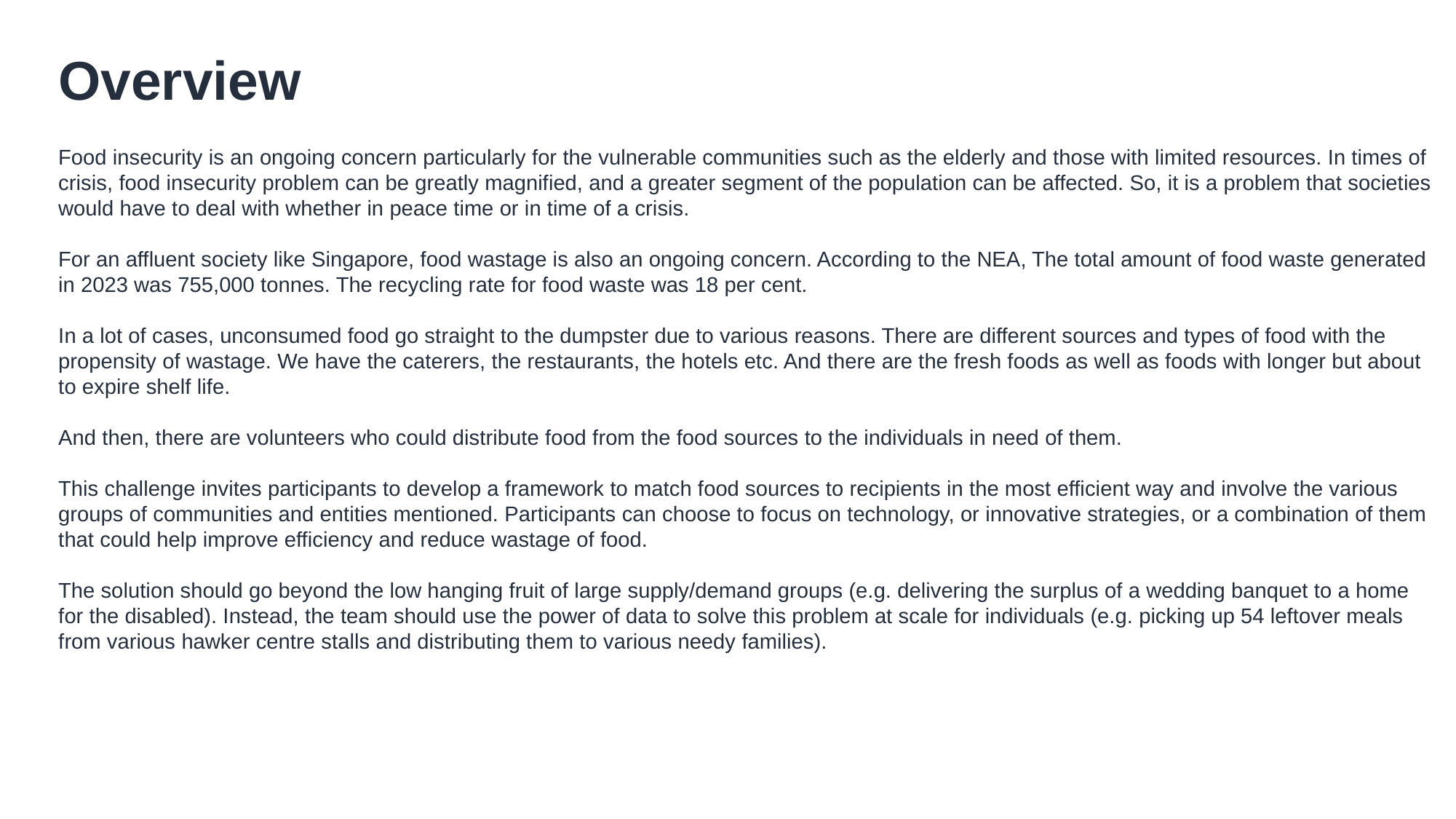

Overview

Food insecurity is an ongoing concern particularly for the vulnerable communities such as the elderly and those with limited resources. In times of crisis, food insecurity problem can be greatly magnified, and a greater segment of the population can be affected. So, it is a problem that societies would have to deal with whether in peace time or in time of a crisis.

For an affluent society like Singapore, food wastage is also an ongoing concern. According to the NEA, The total amount of food waste generated in 2023 was 755,000 tonnes. The recycling rate for food waste was 18 per cent.

In a lot of cases, unconsumed food go straight to the dumpster due to various reasons. There are different sources and types of food with the propensity of wastage. We have the caterers, the restaurants, the hotels etc. And there are the fresh foods as well as foods with longer but about to expire shelf life.

And then, there are volunteers who could distribute food from the food sources to the individuals in need of them.

This challenge invites participants to develop a framework to match food sources to recipients in the most efficient way and involve the various groups of communities and entities mentioned. Participants can choose to focus on technology, or innovative strategies, or a combination of them that could help improve efficiency and reduce wastage of food.

The solution should go beyond the low hanging fruit of large supply/demand groups (e.g. delivering the surplus of a wedding banquet to a home for the disabled). Instead, the team should use the power of data to solve this problem at scale for individuals (e.g. picking up 54 leftover meals from various hawker centre stalls and distributing them to various needy families).